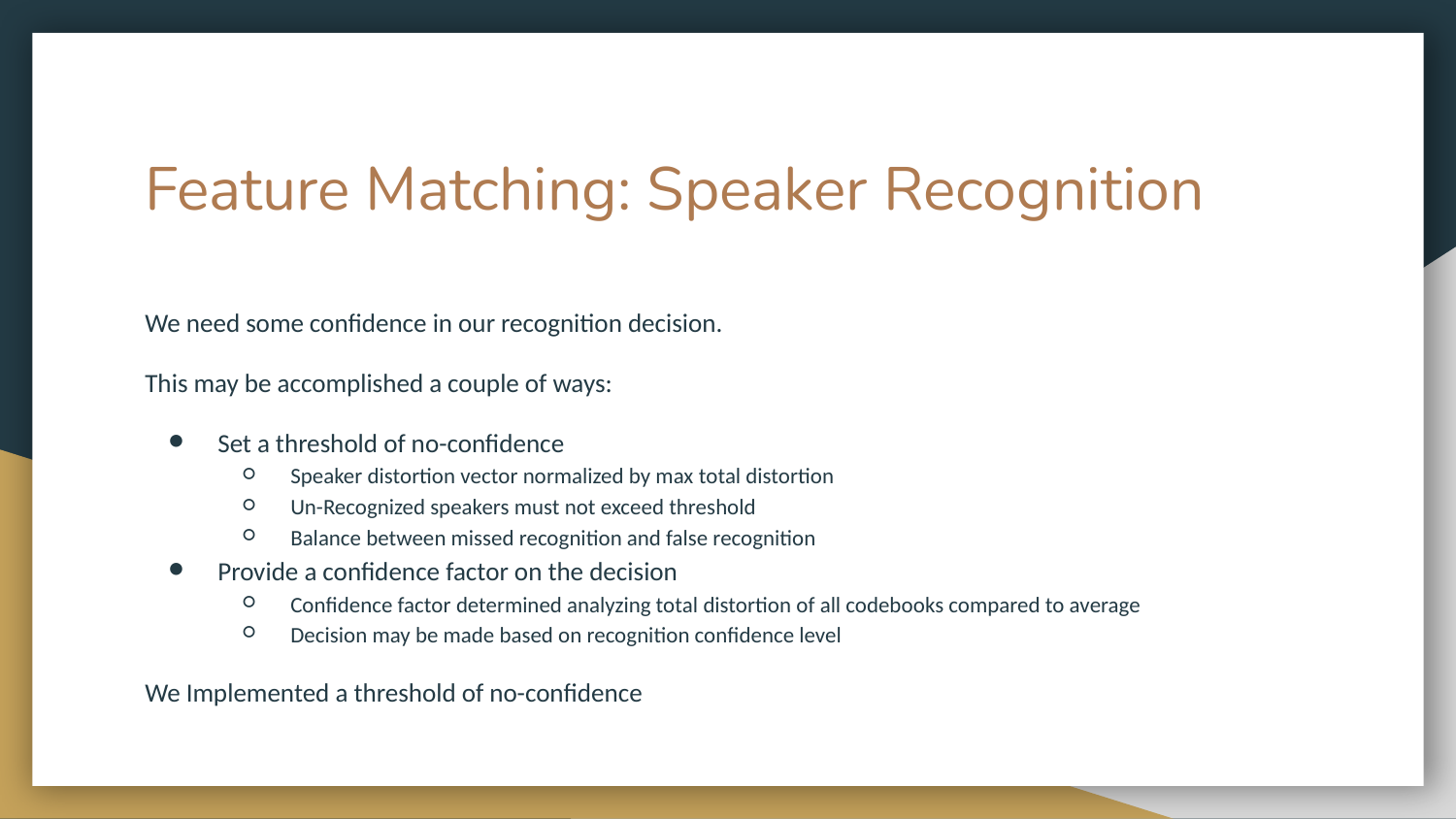

# Feature Matching: Speaker Recognition
We need some confidence in our recognition decision.
This may be accomplished a couple of ways:
Set a threshold of no-confidence
Speaker distortion vector normalized by max total distortion
Un-Recognized speakers must not exceed threshold
Balance between missed recognition and false recognition
Provide a confidence factor on the decision
Confidence factor determined analyzing total distortion of all codebooks compared to average
Decision may be made based on recognition confidence level
We Implemented a threshold of no-confidence